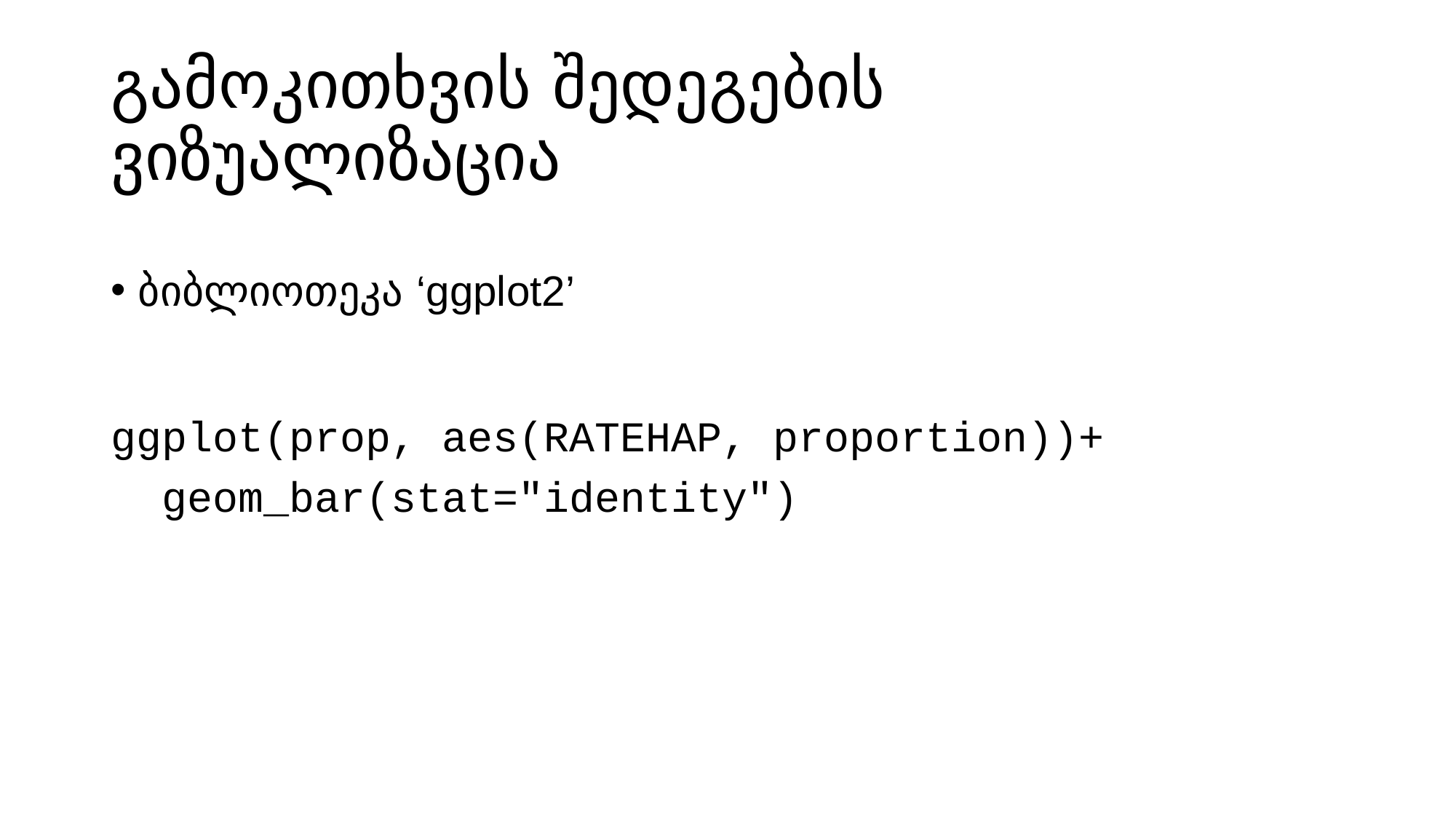

# გამოკითხვის შედეგების ვიზუალიზაცია
ბიბლიოთეკა ‘ggplot2’
ggplot(prop, aes(RATEHAP, proportion))+
  geom_bar(stat="identity")